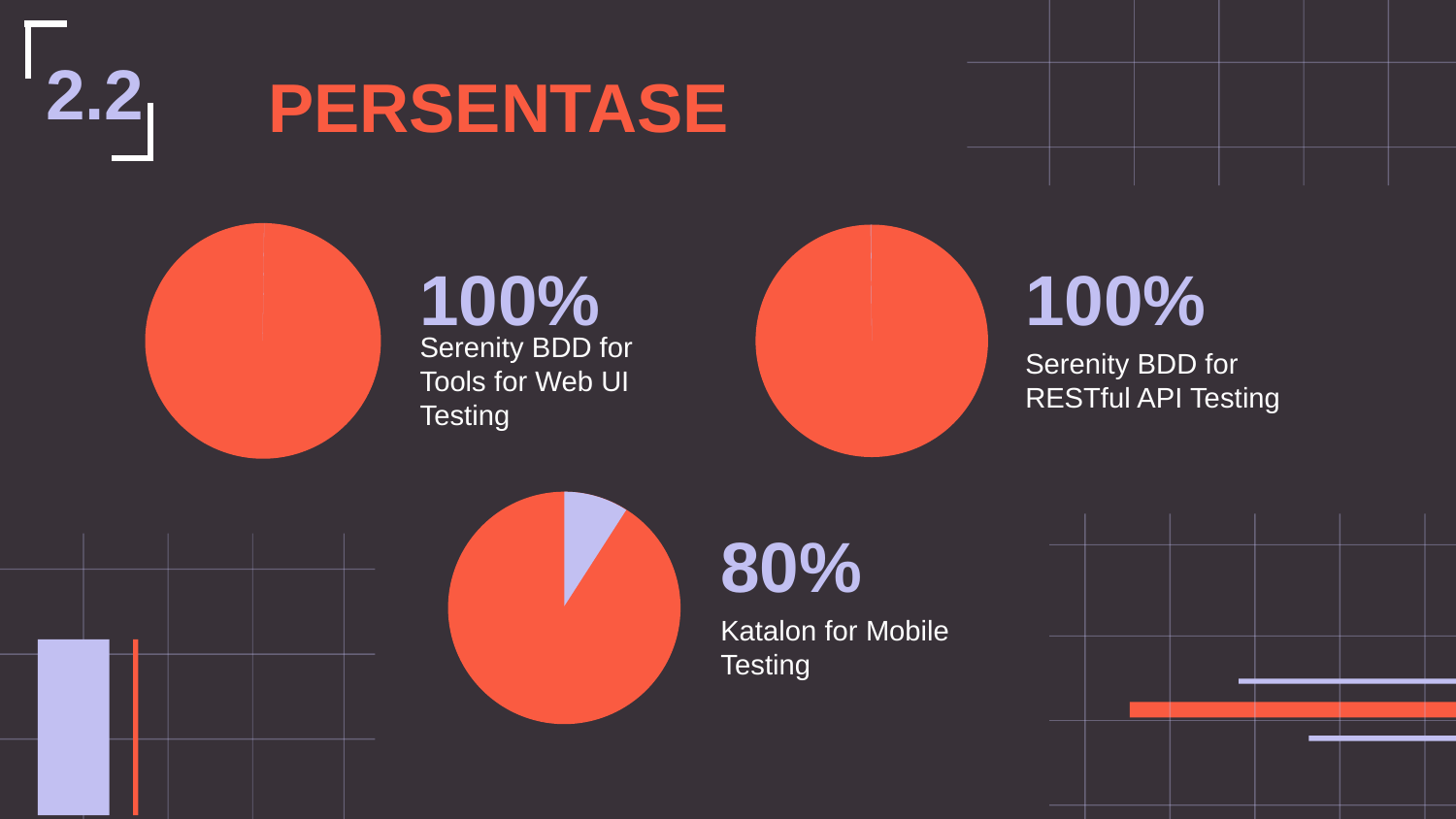

2.2
PERSENTASE

100%
# 100%
Serenity BDD for RESTful API Testing
Serenity BDD for Tools for Web UI Testing

80%
Katalon for Mobile Testing